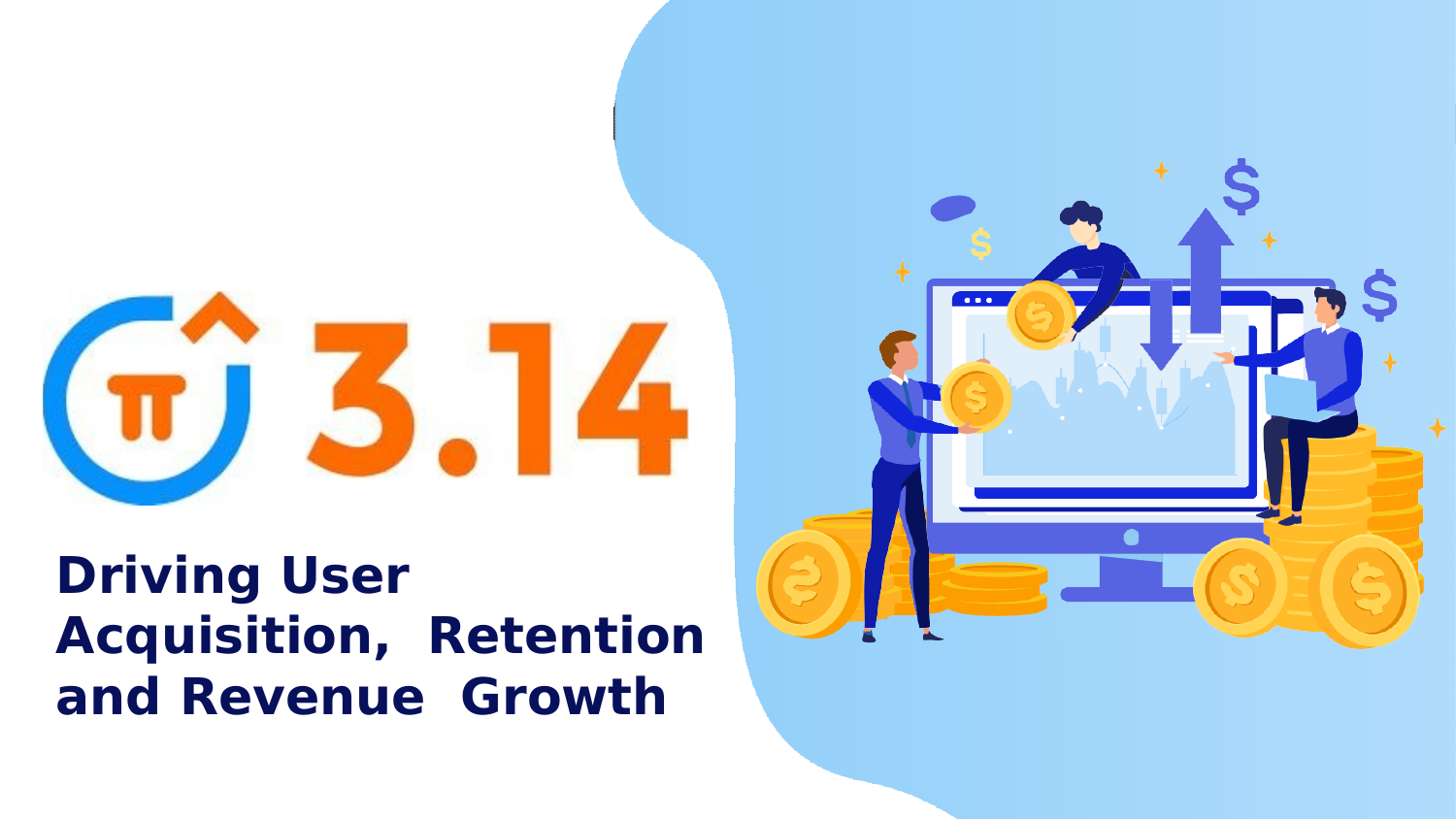

Driving User Acquisition,  Retention and Revenue  Growth